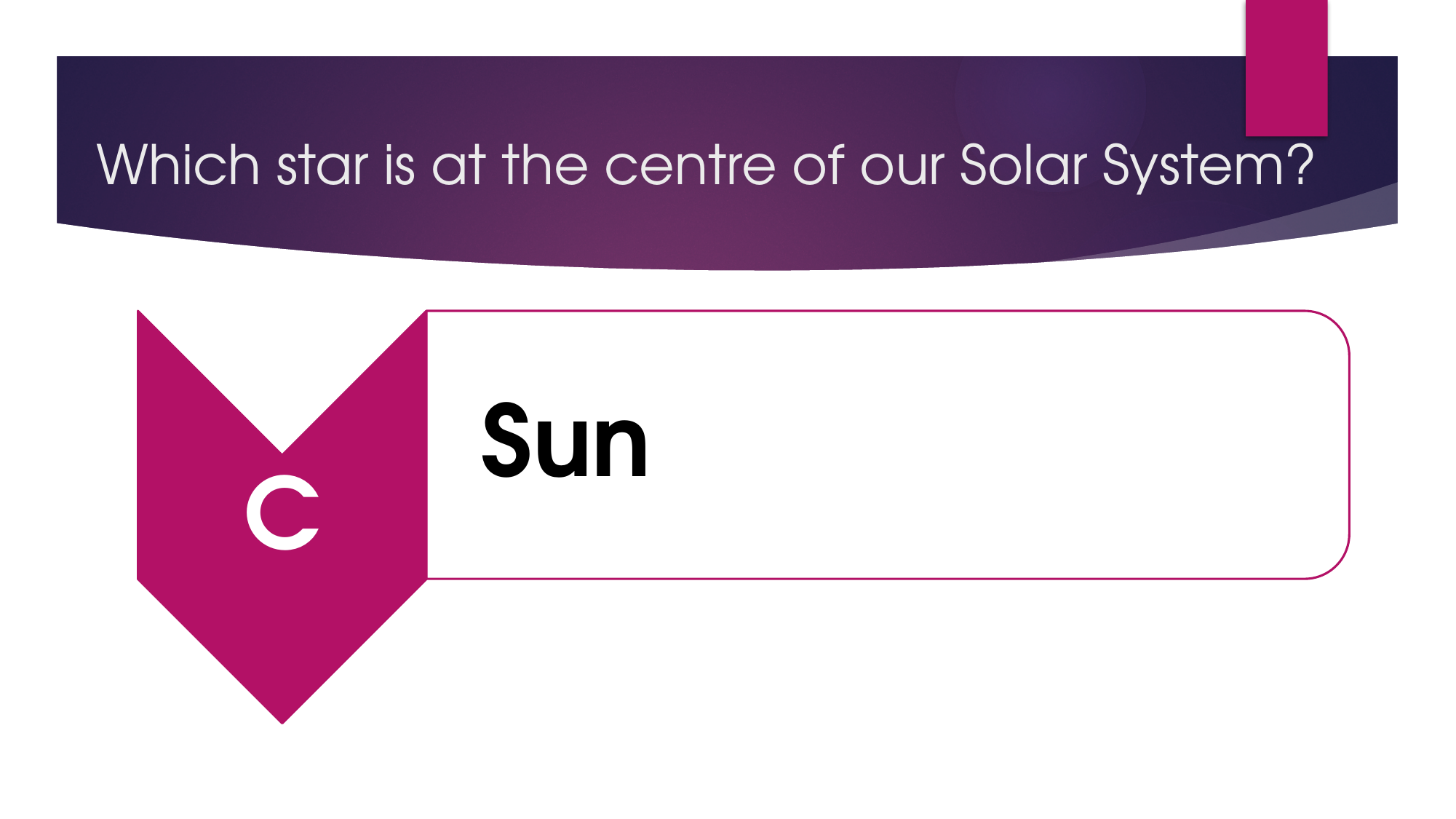

# Which star is at the centre of our Solar System?
C
Sun